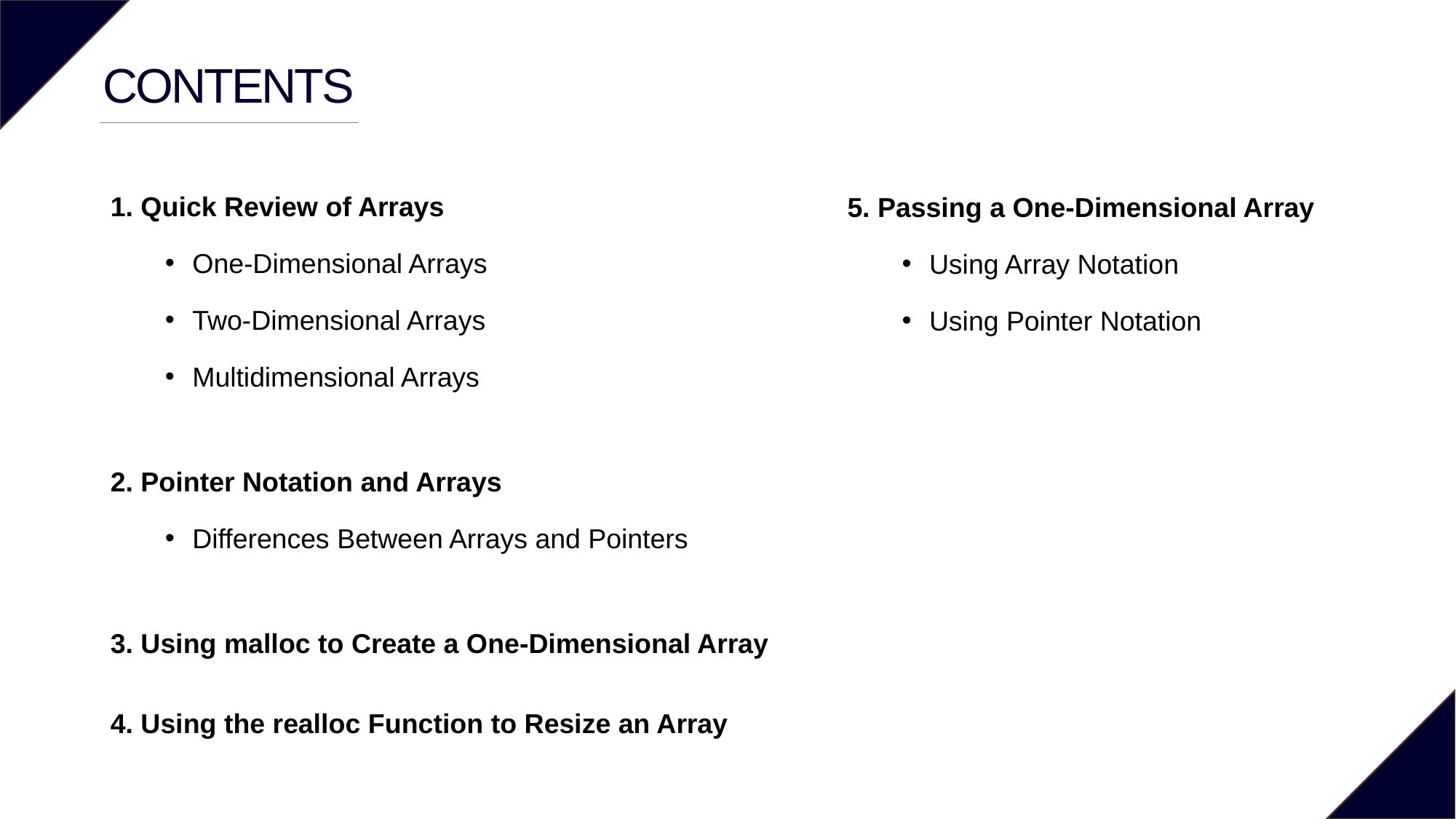

CONTENTS
1. Quick Review of Arrays
One-Dimensional Arrays
Two-Dimensional Arrays
Multidimensional Arrays

2. Pointer Notation and Arrays
Differences Between Arrays and Pointers

3. Using malloc to Create a One-Dimensional Array
4. Using the realloc Function to Resize an Array
5. Passing a One-Dimensional Array
Using Array Notation
Using Pointer Notation